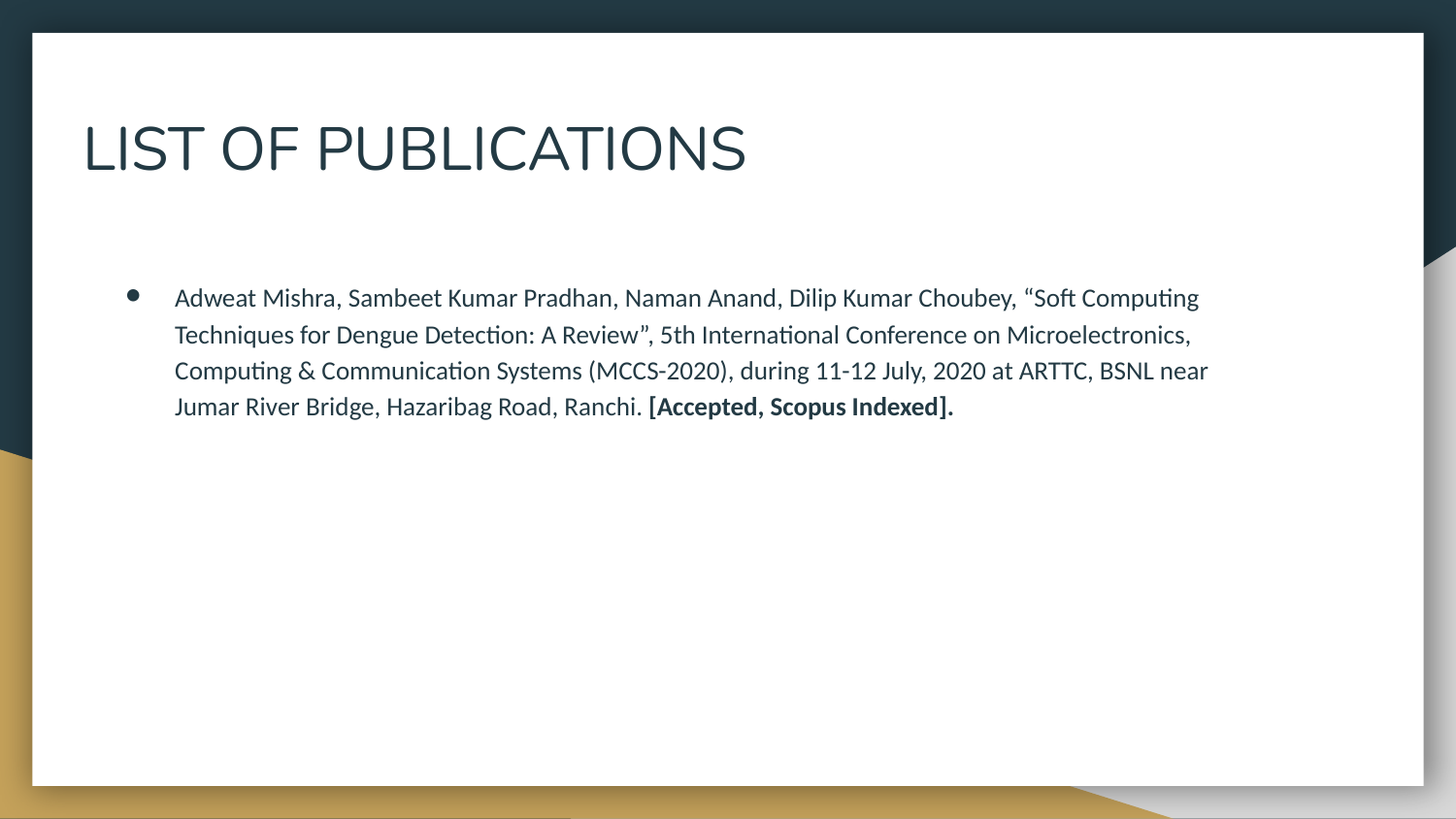

# LIST OF PUBLICATIONS
Adweat Mishra, Sambeet Kumar Pradhan, Naman Anand, Dilip Kumar Choubey, “Soft Computing Techniques for Dengue Detection: A Review”, 5th International Conference on Microelectronics, Computing & Communication Systems (MCCS-2020), during 11-12 July, 2020 at ARTTC, BSNL near Jumar River Bridge, Hazaribag Road, Ranchi. [Accepted, Scopus Indexed].